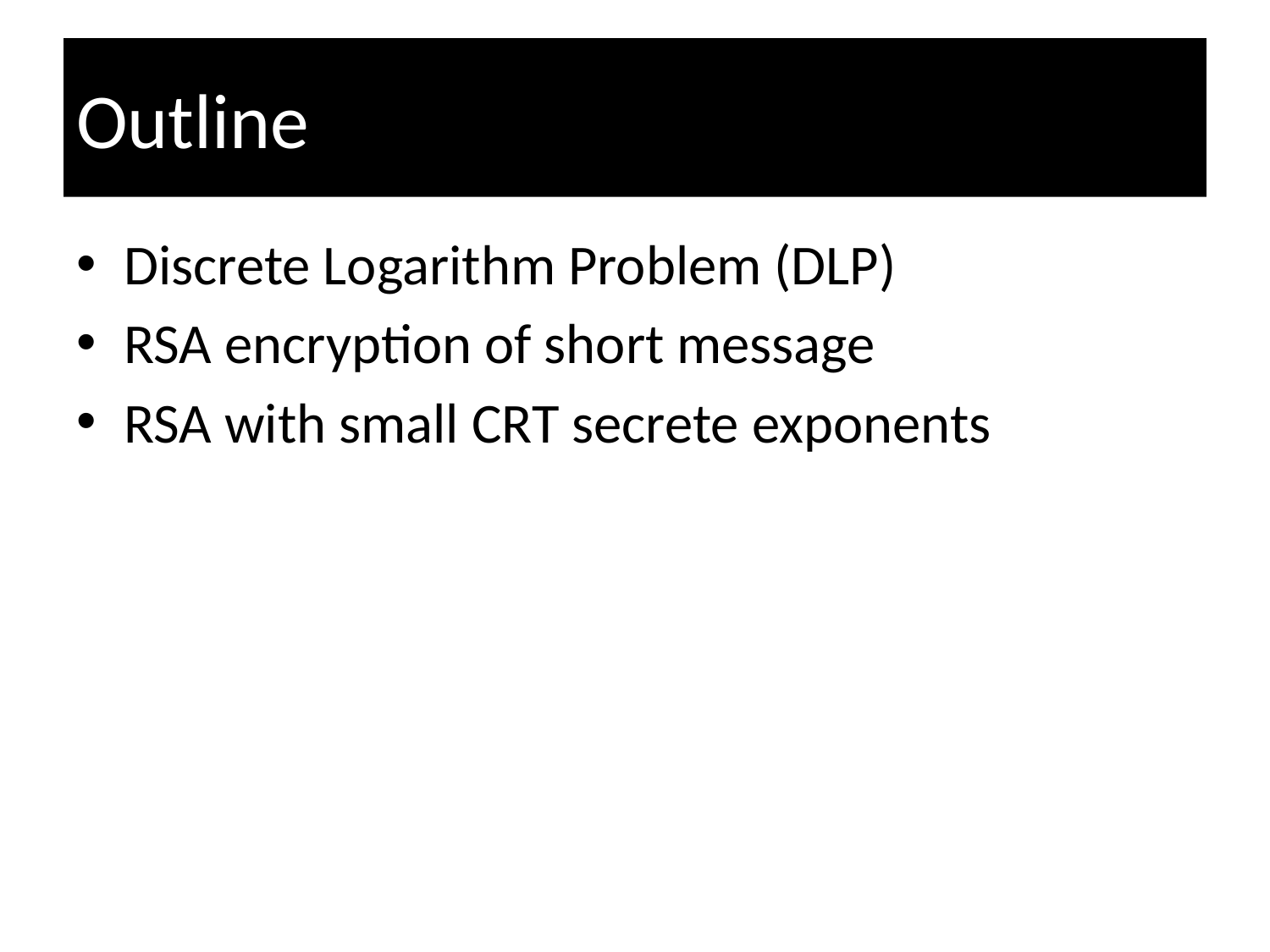

# Outline
Discrete Logarithm Problem (DLP)
RSA encryption of short message
RSA with small CRT secrete exponents